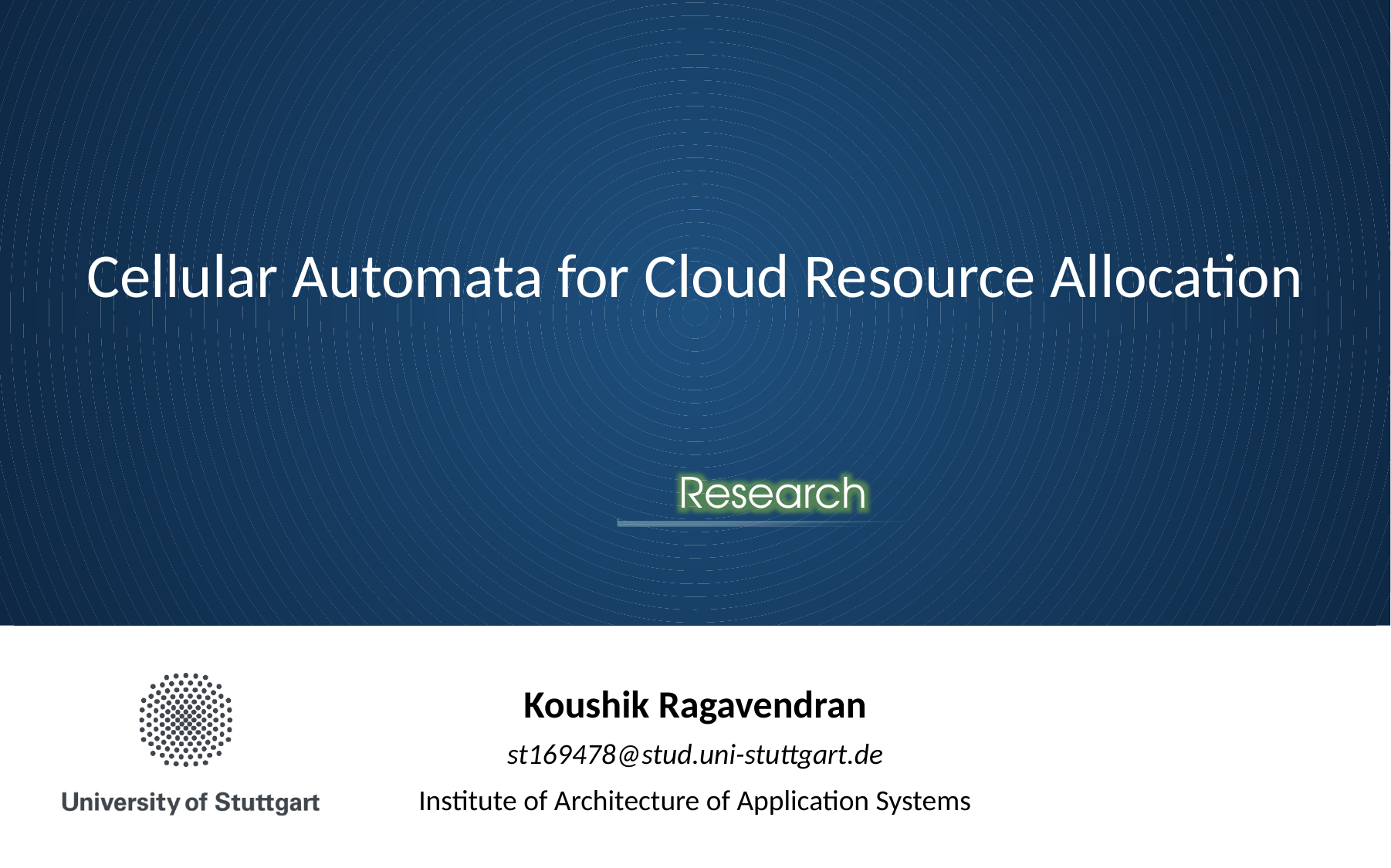

# Cellular Automata for Cloud Resource Allocation
Koushik Ragavendran
st169478@stud.uni-stuttgart.de